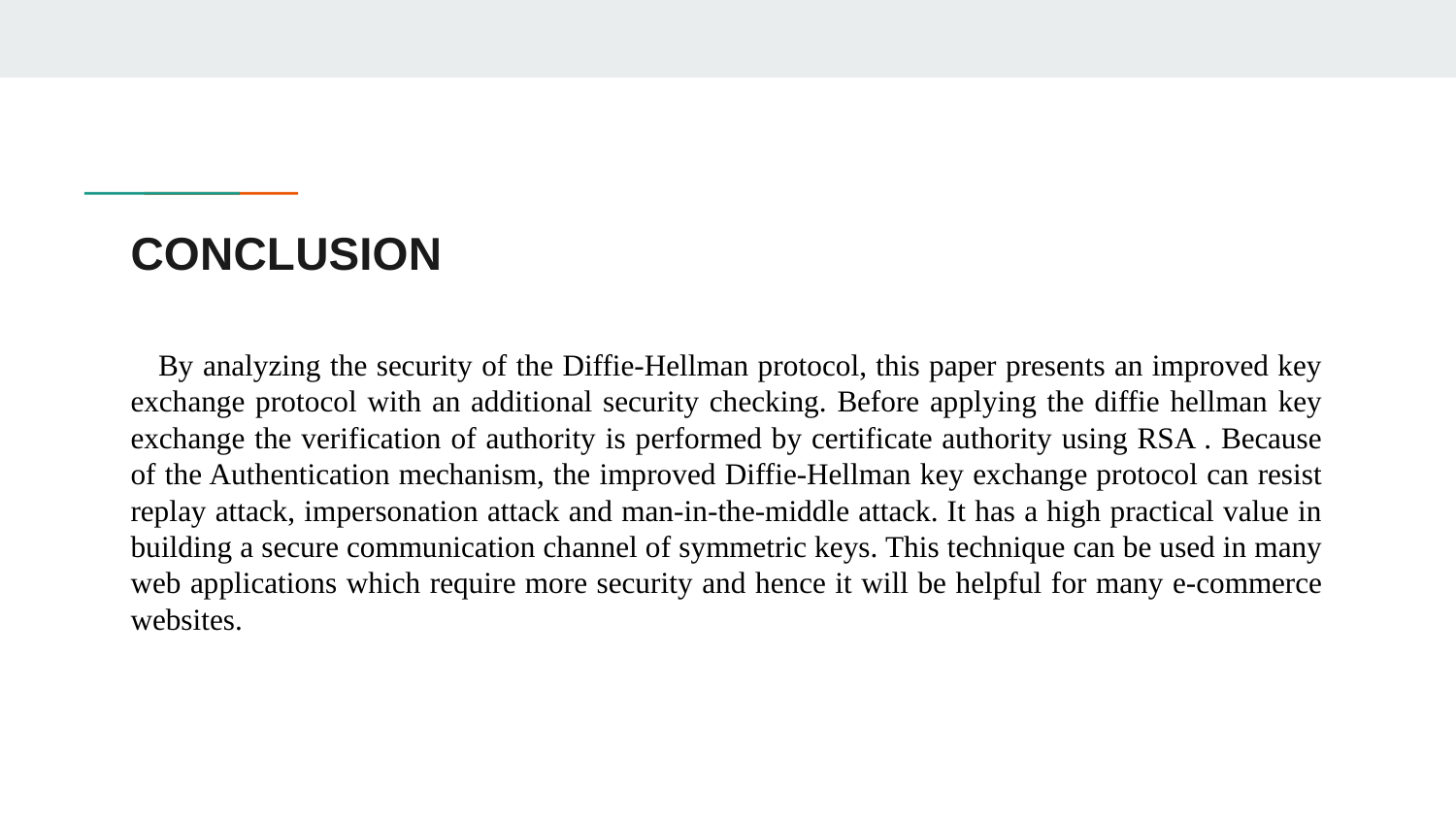

# CONCLUSION
   By analyzing the security of the Diffie-Hellman protocol, this paper presents an improved key exchange protocol with an additional security checking. Before applying the diffie hellman key exchange the verification of authority is performed by certificate authority using RSA . Because of the Authentication mechanism, the improved Diffie-Hellman key exchange protocol can resist replay attack, impersonation attack and man-in-the-middle attack. It has a high practical value in building a secure communication channel of symmetric keys. This technique can be used in many web applications which require more security and hence it will be helpful for many e-commerce websites.